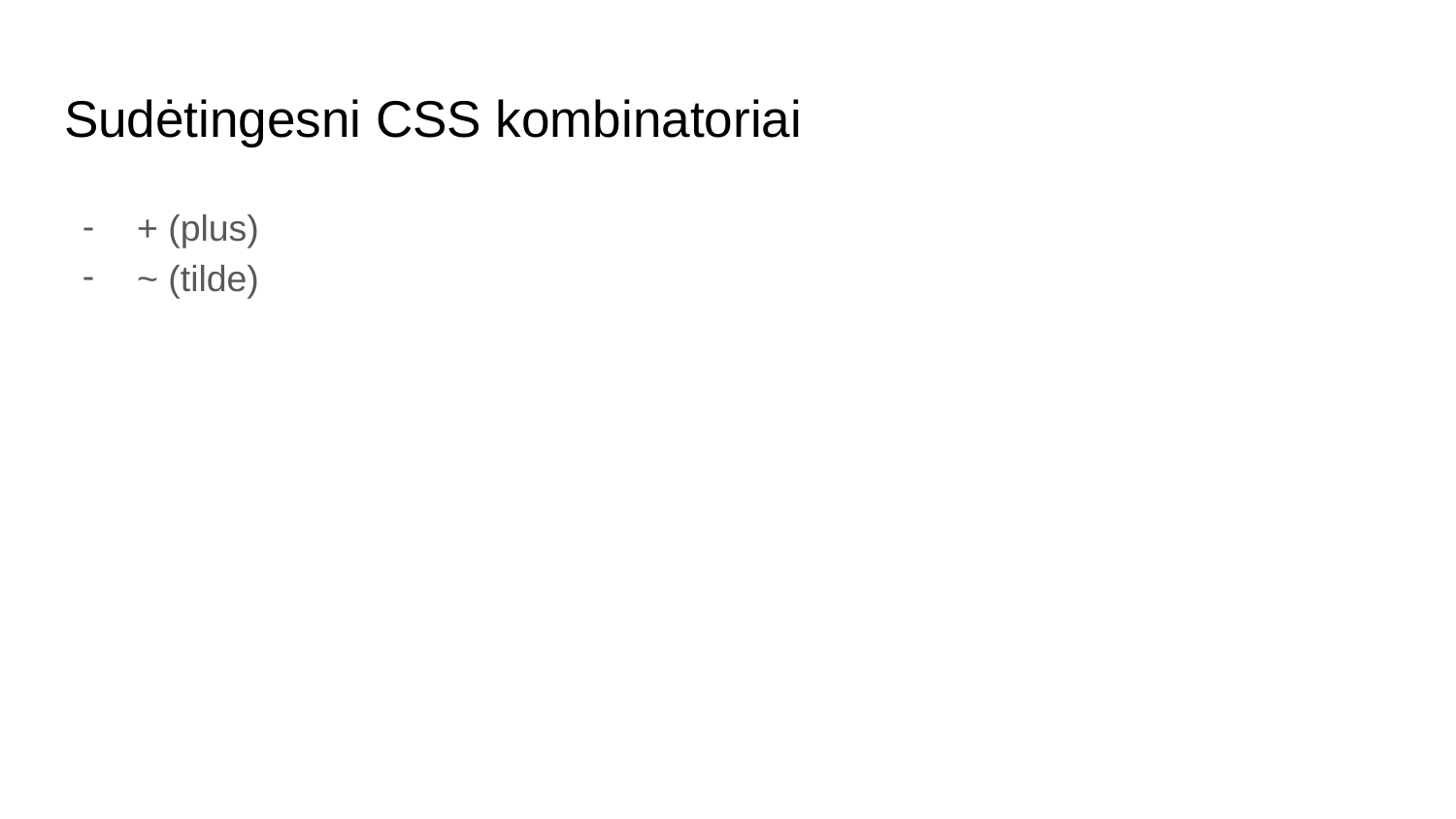

# Sudėtingesni CSS kombinatoriai
+ (plus)
~ (tilde)